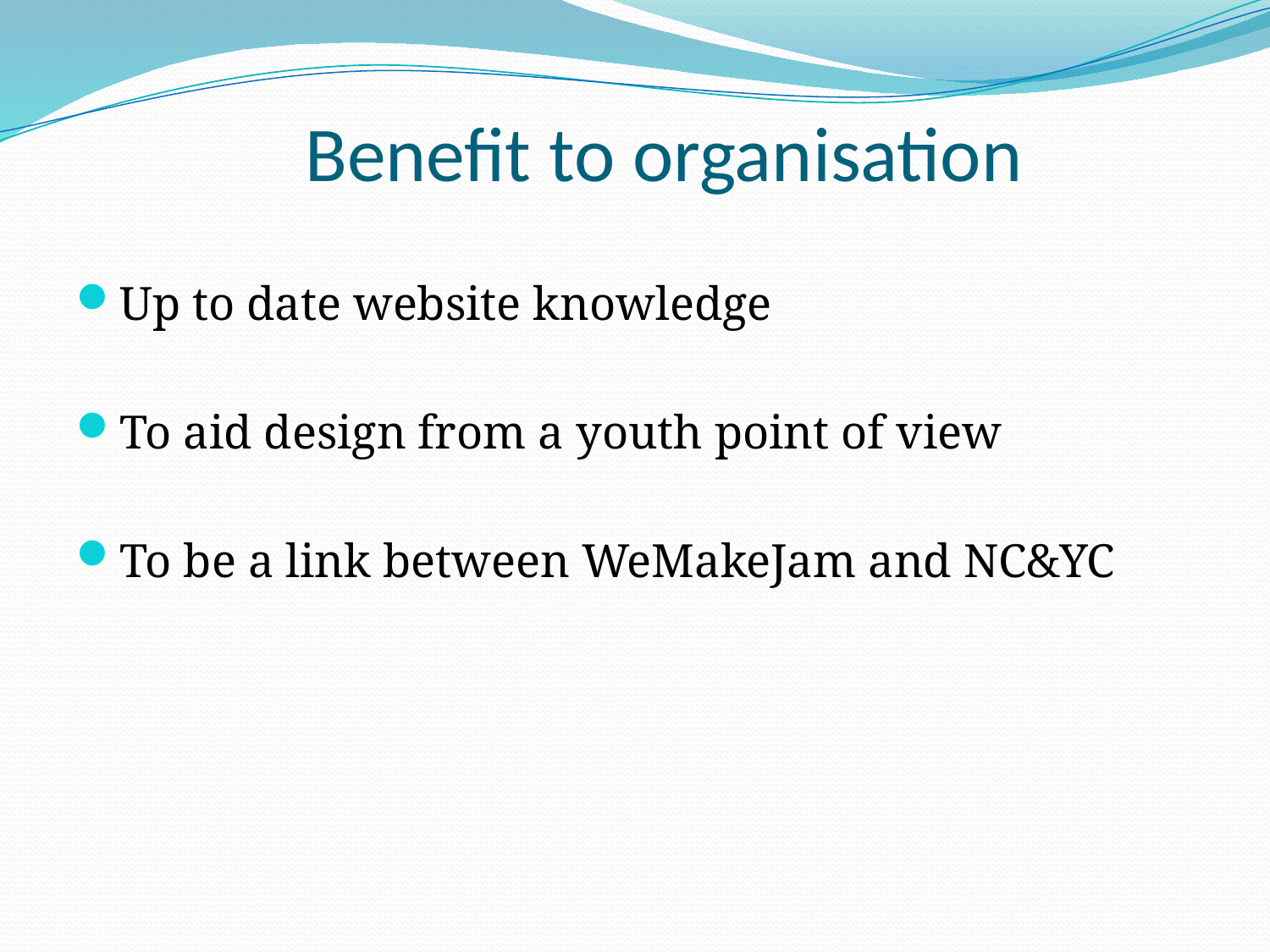

# Benefit to organisation
Up to date website knowledge

To aid design from a youth point of view

To be a link between WeMakeJam and NC&YC